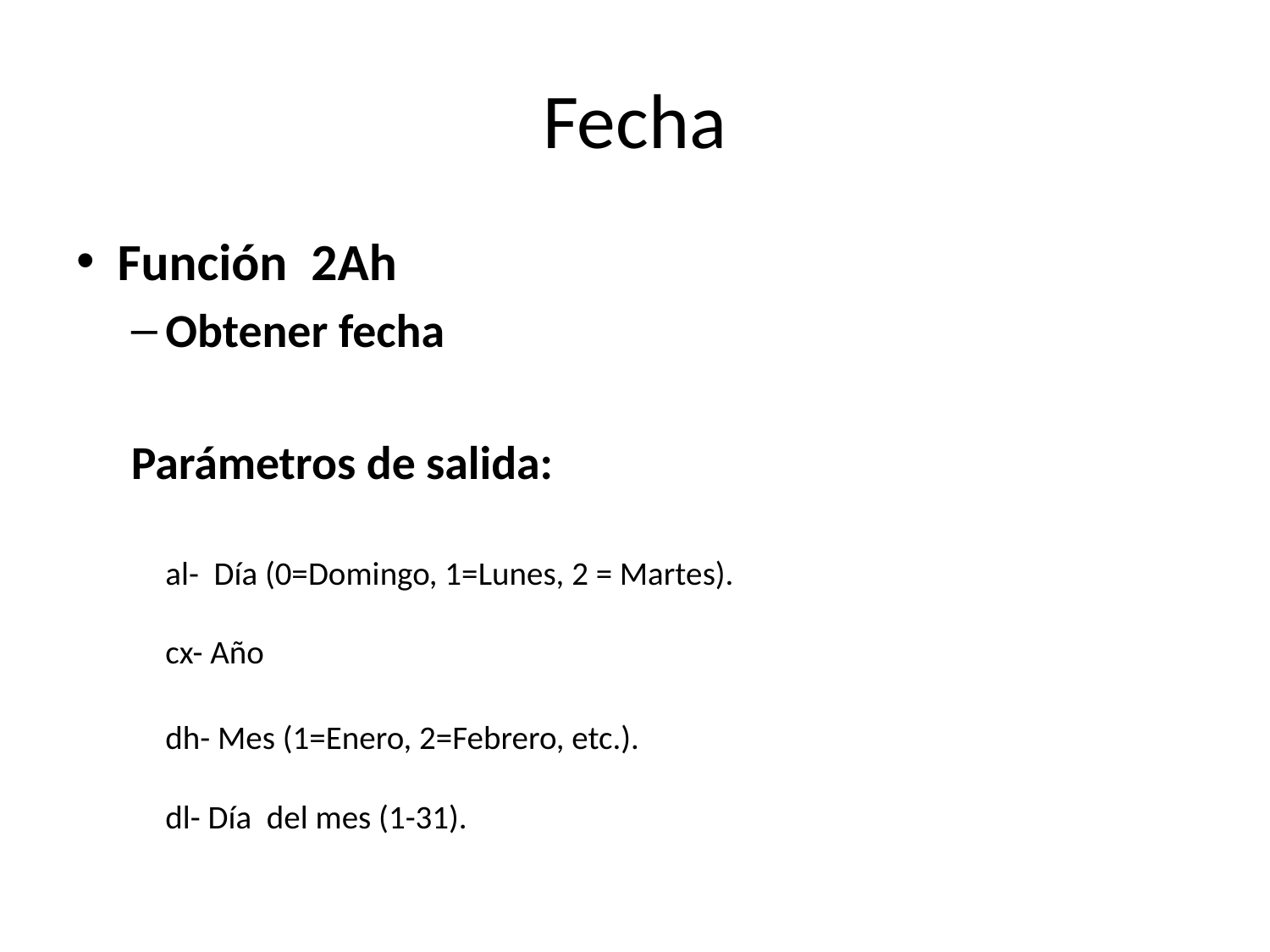

# Fecha
Función  2Ah
Obtener fecha

Parámetros de salida:

	al-  Día (0=Domingo, 1=Lunes, 2 = Martes).
cx- Año
dh- Mes (1=Enero, 2=Febrero, etc.).
dl- Día  del mes (1-31).